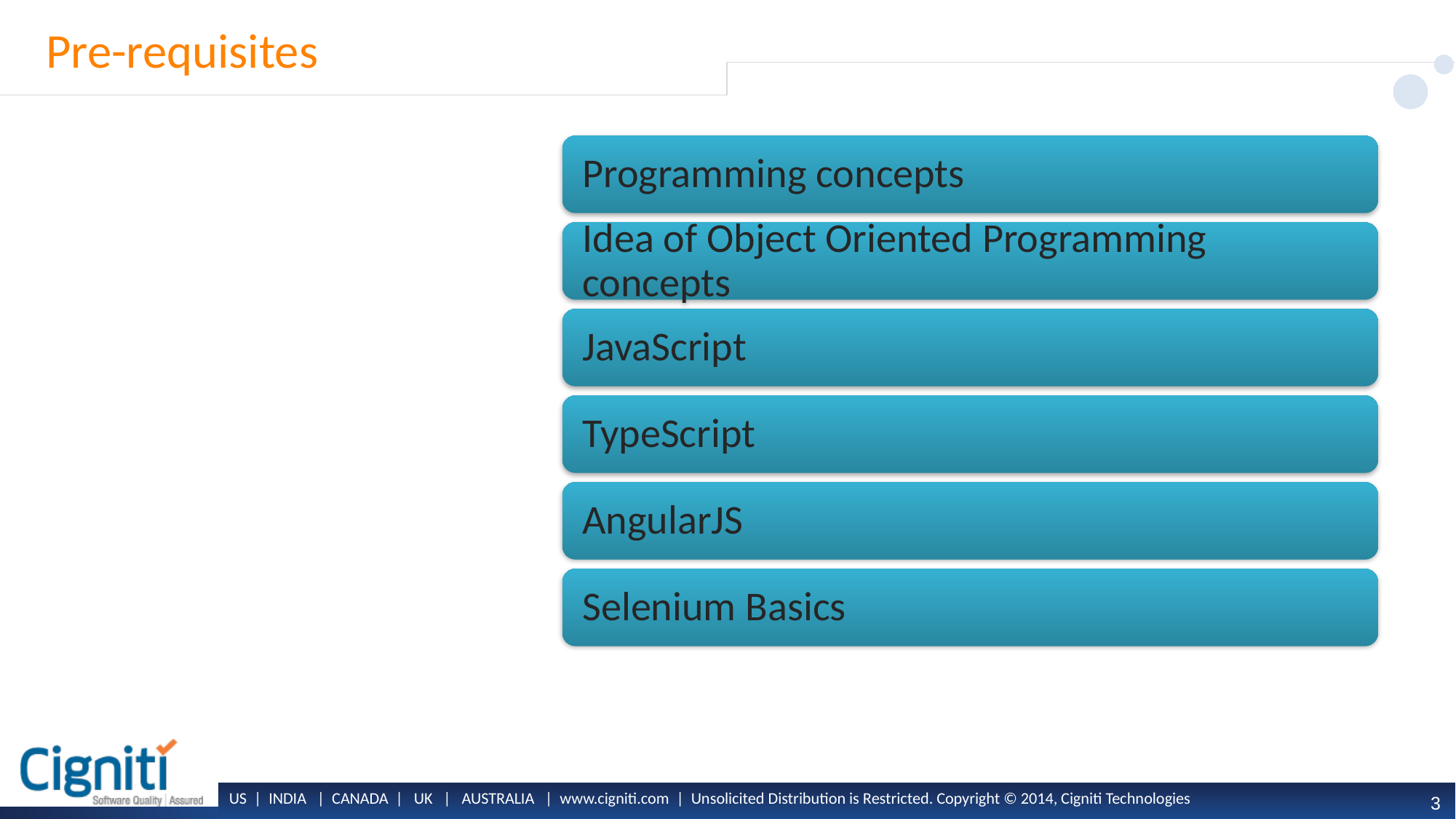

# Pre-requisites
Programming concepts
Idea of Object Oriented Programming concepts
JavaScript
TypeScript
AngularJS
Selenium Basics